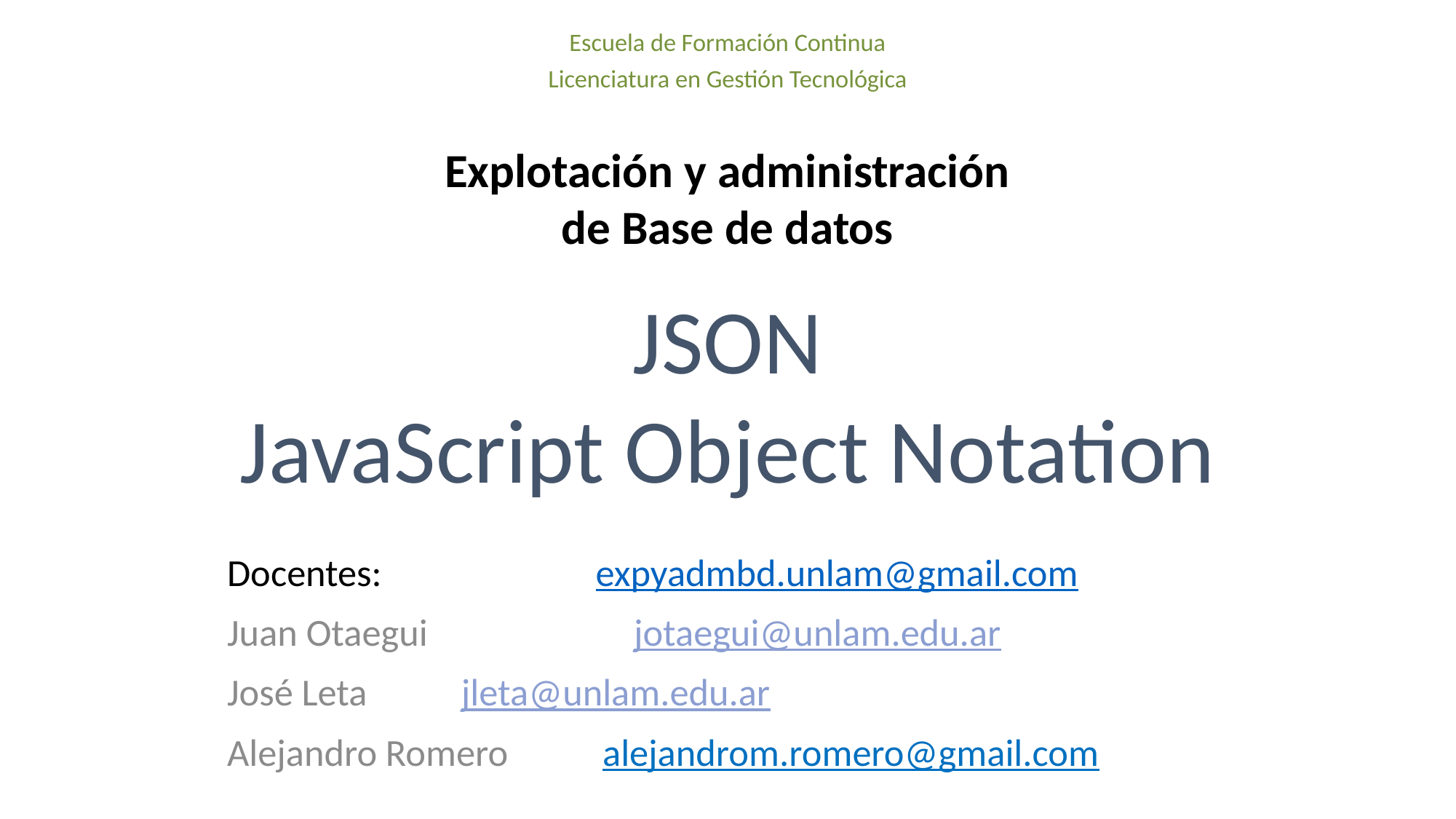

Escuela de Formación Continua
Licenciatura en Gestión Tecnológica
Explotación y administración
de Base de datos
JSON
JavaScript Object Notation
Docentes:                         expyadmbd.unlam@gmail.com
Juan Otaegui	                    jotaegui@unlam.edu.ar
José Leta		         jleta@unlam.edu.ar
Alejandro Romero           alejandrom.romero@gmail.com